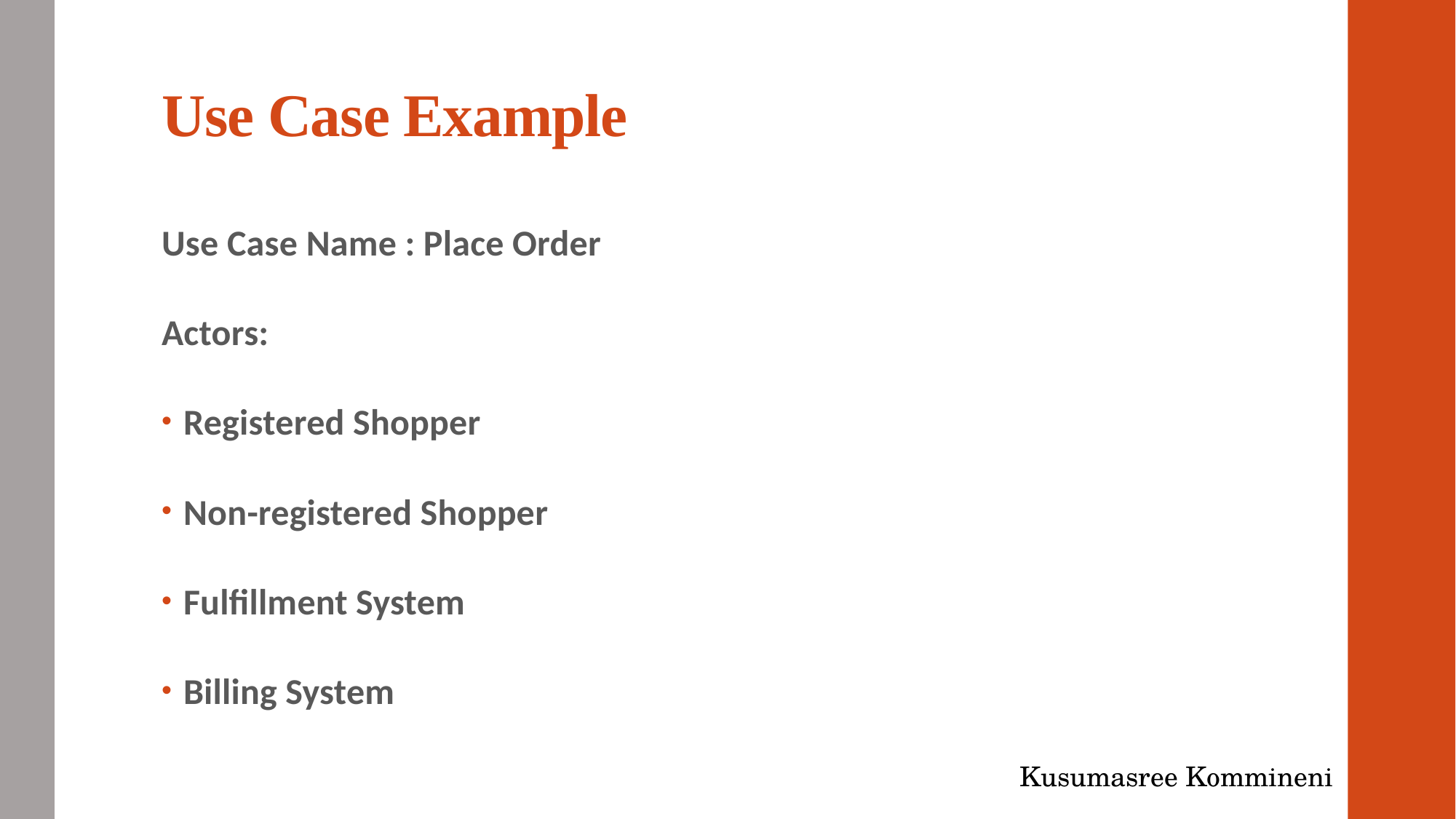

# Use Case Example
Use Case Name : Place Order
Actors:
Registered Shopper
Non-registered Shopper
Fulfillment System
Billing System

Kusumasree Kommineni